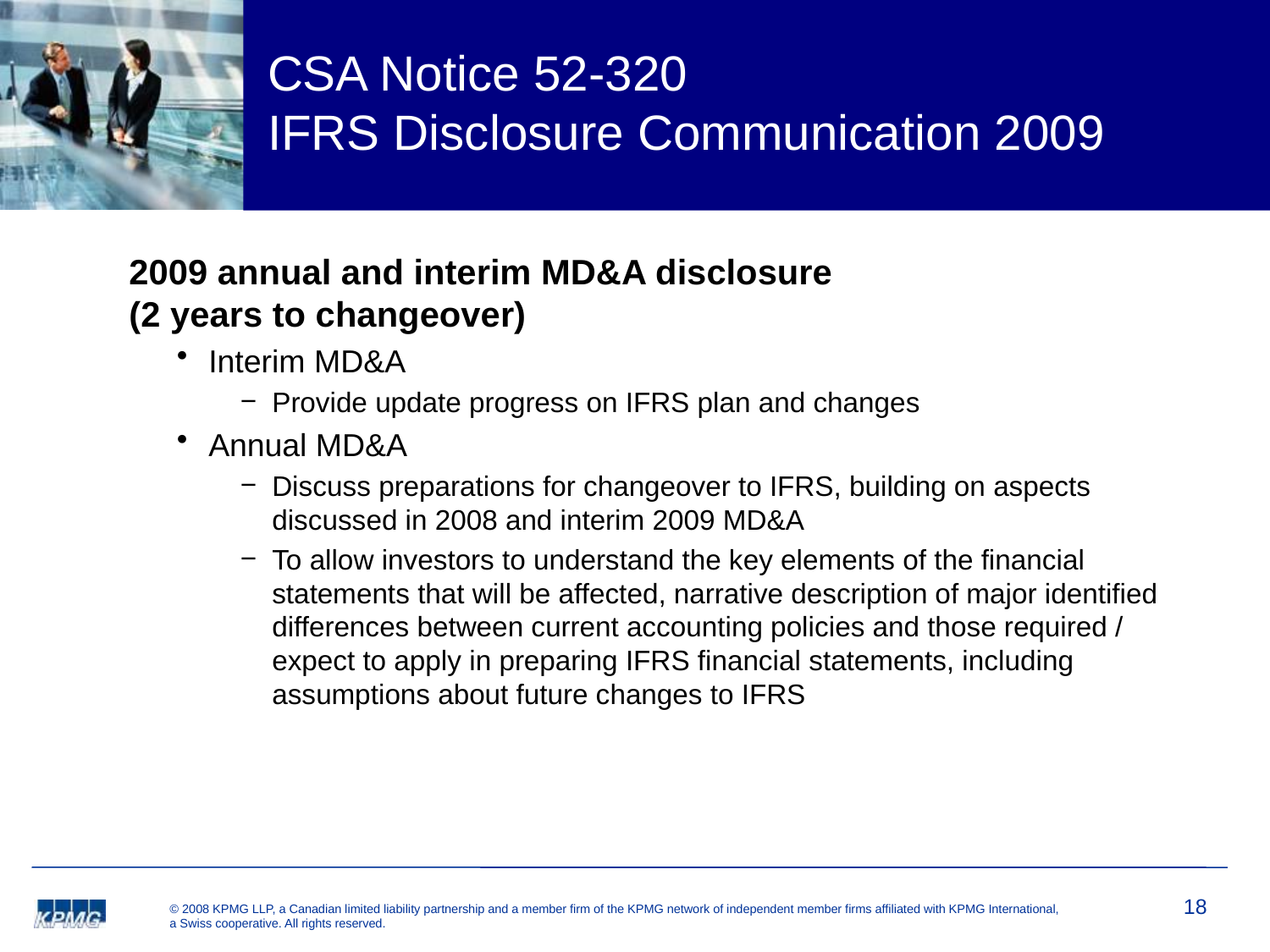

# CSA Notice 52-320 IFRS Disclosure Communication 2009
2009 annual and interim MD&A disclosure
(2 years to changeover)
Interim MD&A
Provide update progress on IFRS plan and changes
Annual MD&A
Discuss preparations for changeover to IFRS, building on aspects discussed in 2008 and interim 2009 MD&A
To allow investors to understand the key elements of the financial statements that will be affected, narrative description of major identified differences between current accounting policies and those required / expect to apply in preparing IFRS financial statements, including assumptions about future changes to IFRS